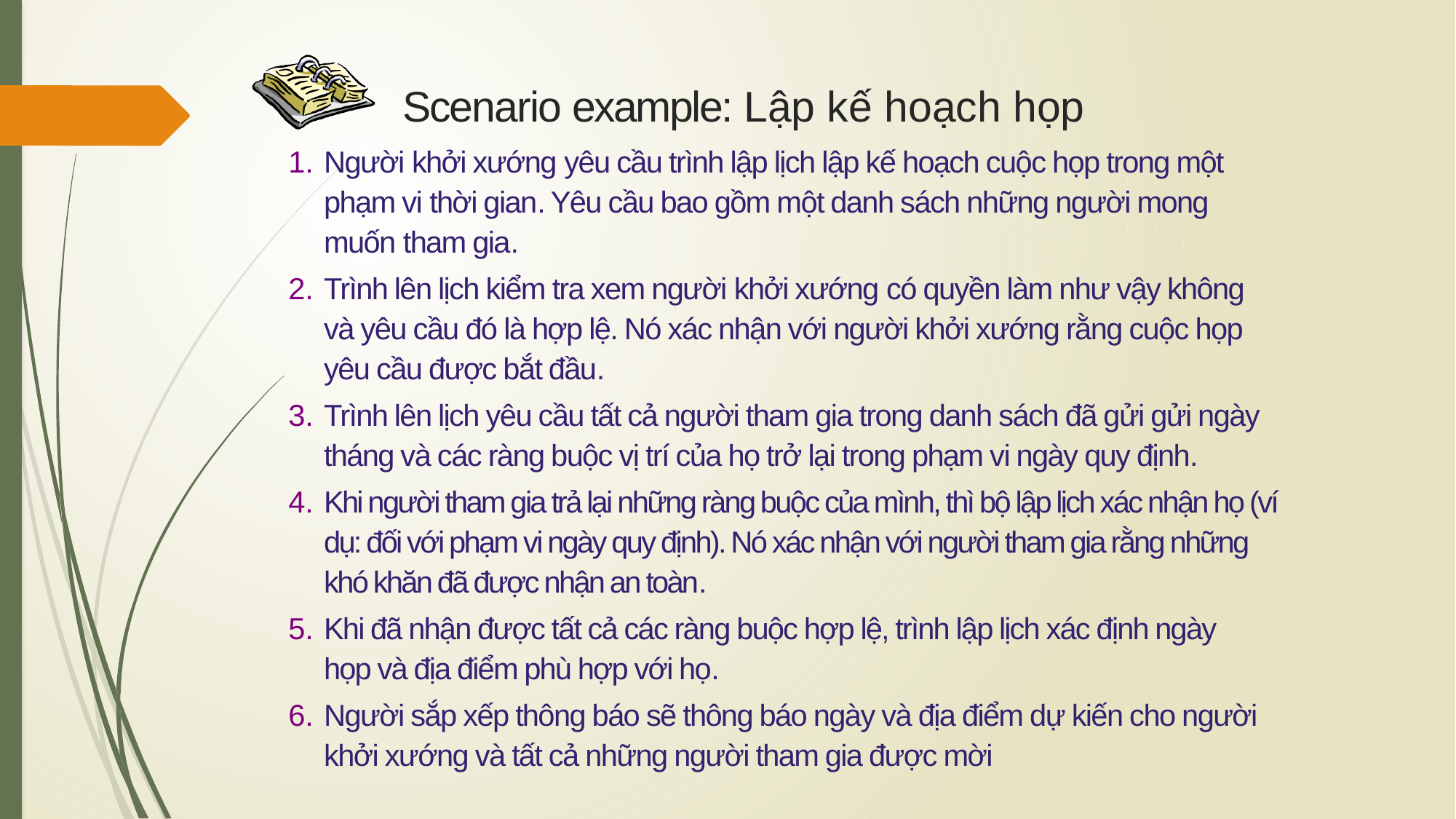

# Scenario example: Lập kế hoạch họp
Người khởi xướng yêu cầu trình lập lịch lập kế hoạch cuộc họp trong một phạm vi thời gian. Yêu cầu bao gồm một danh sách những người mong muốn tham gia.
Trình lên lịch kiểm tra xem người khởi xướng có quyền làm như vậy không và yêu cầu đó là hợp lệ. Nó xác nhận với người khởi xướng rằng cuộc họp yêu cầu được bắt đầu.
Trình lên lịch yêu cầu tất cả người tham gia trong danh sách đã gửi gửi ngày tháng và các ràng buộc vị trí của họ trở lại trong phạm vi ngày quy định.
Khi người tham gia trả lại những ràng buộc của mình, thì bộ lập lịch xác nhận họ (ví dụ: đối với phạm vi ngày quy định). Nó xác nhận với người tham gia rằng những khó khăn đã được nhận an toàn.
Khi đã nhận được tất cả các ràng buộc hợp lệ, trình lập lịch xác định ngày họp và địa điểm phù hợp với họ.
Người sắp xếp thông báo sẽ thông báo ngày và địa điểm dự kiến cho người khởi xướng và tất cả những người tham gia được mời
19